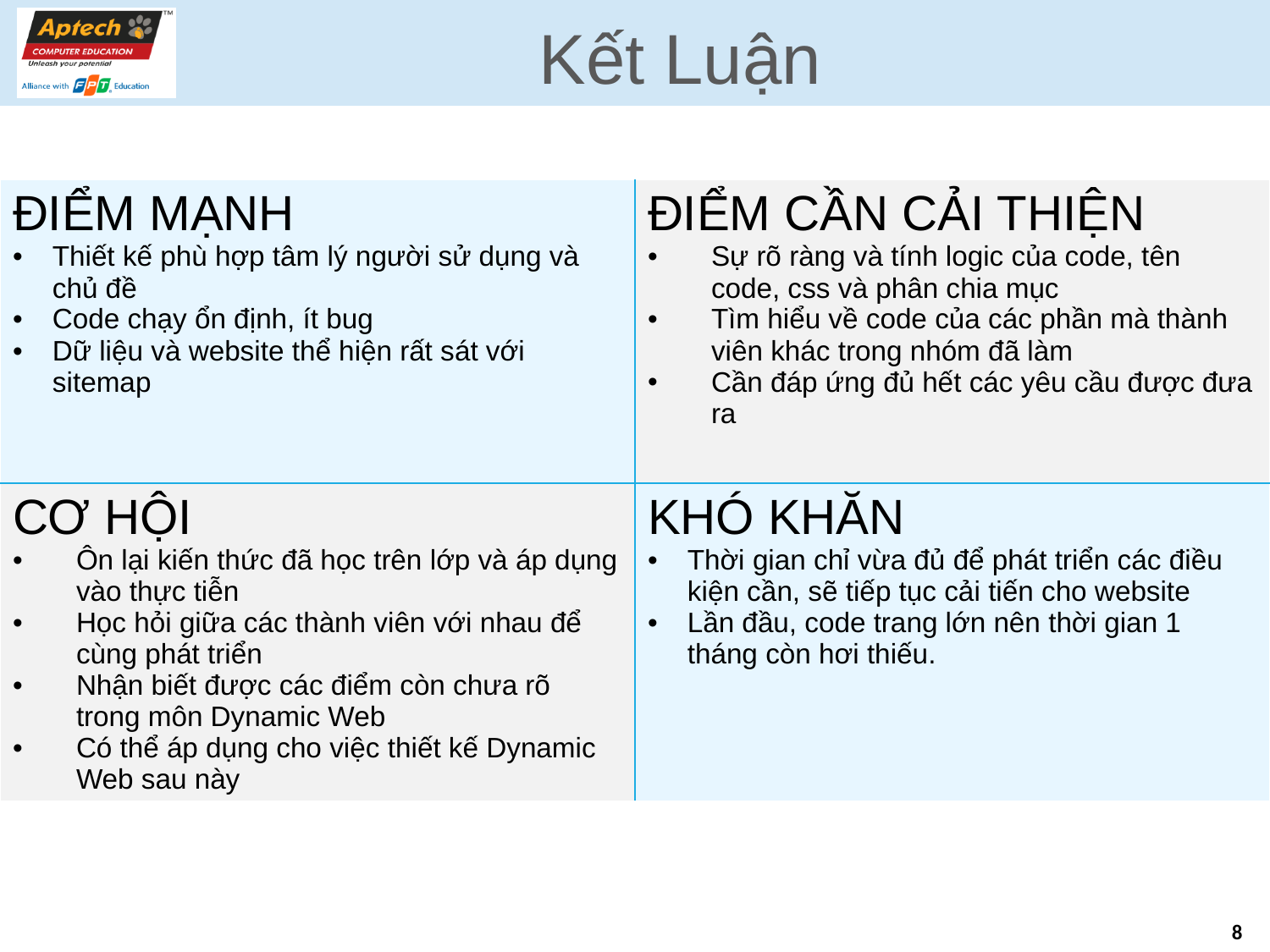

# Kết Luận
| ĐIỂM MẠNH Thiết kế phù hợp tâm lý người sử dụng và chủ đề Code chạy ổn định, ít bug Dữ liệu và website thể hiện rất sát với sitemap | ĐIỂM CẦN CẢI THIỆN Sự rõ ràng và tính logic của code, tên code, css và phân chia mục Tìm hiểu về code của các phần mà thành viên khác trong nhóm đã làm Cần đáp ứng đủ hết các yêu cầu được đưa ra |
| --- | --- |
| CƠ HỘI Ôn lại kiến thức đã học trên lớp và áp dụng vào thực tiễn Học hỏi giữa các thành viên với nhau để cùng phát triển Nhận biết được các điểm còn chưa rõ trong môn Dynamic Web Có thể áp dụng cho việc thiết kế Dynamic Web sau này | KHÓ KHĂN Thời gian chỉ vừa đủ để phát triển các điều kiện cần, sẽ tiếp tục cải tiến cho website Lần đầu, code trang lớn nên thời gian 1 tháng còn hơi thiếu. |
8